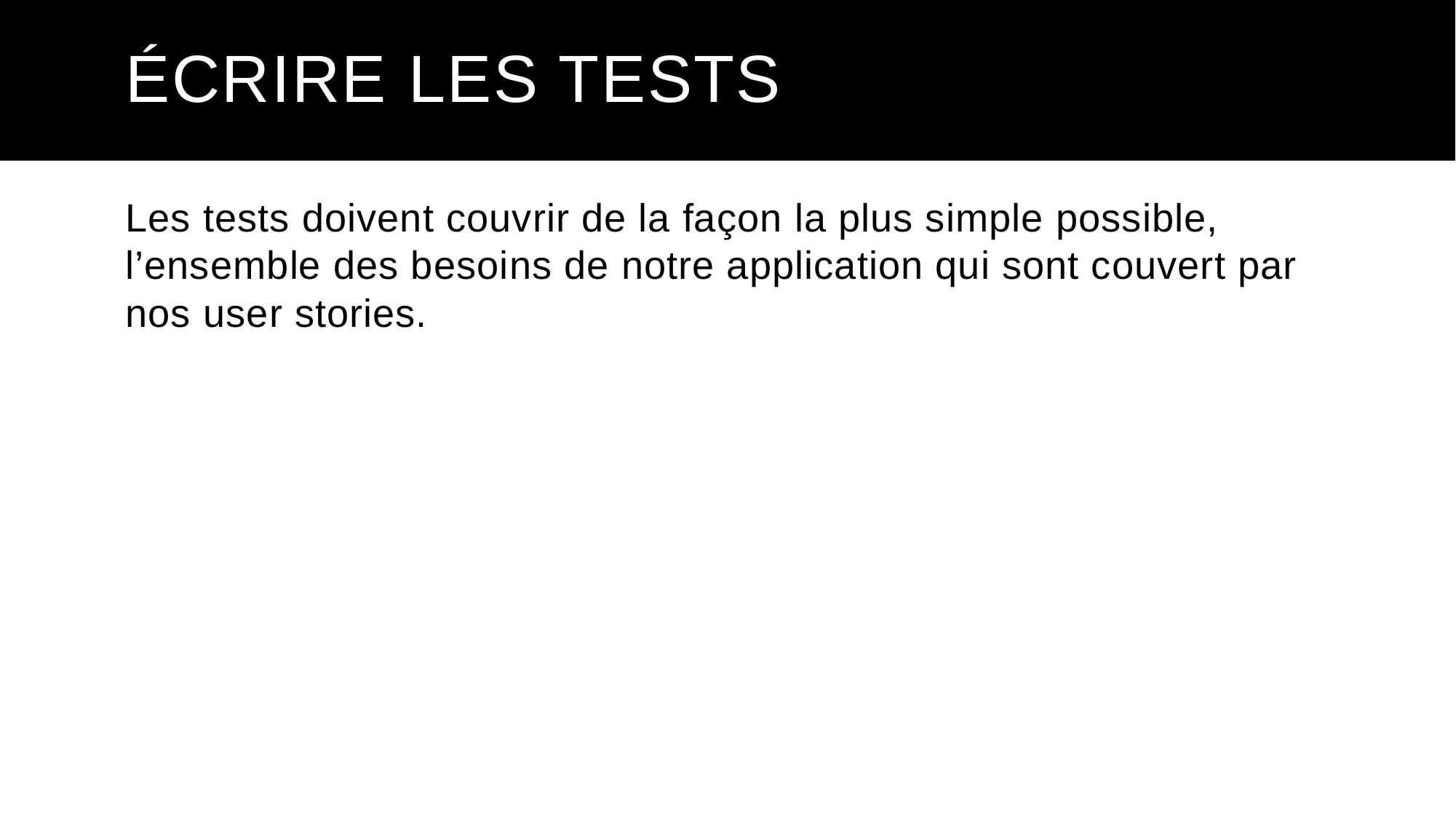

# ÉCRIRE LES TESTS
Les tests doivent couvrir de la façon la plus simple possible, l’ensemble des besoins de notre application qui sont couvert par nos user stories.